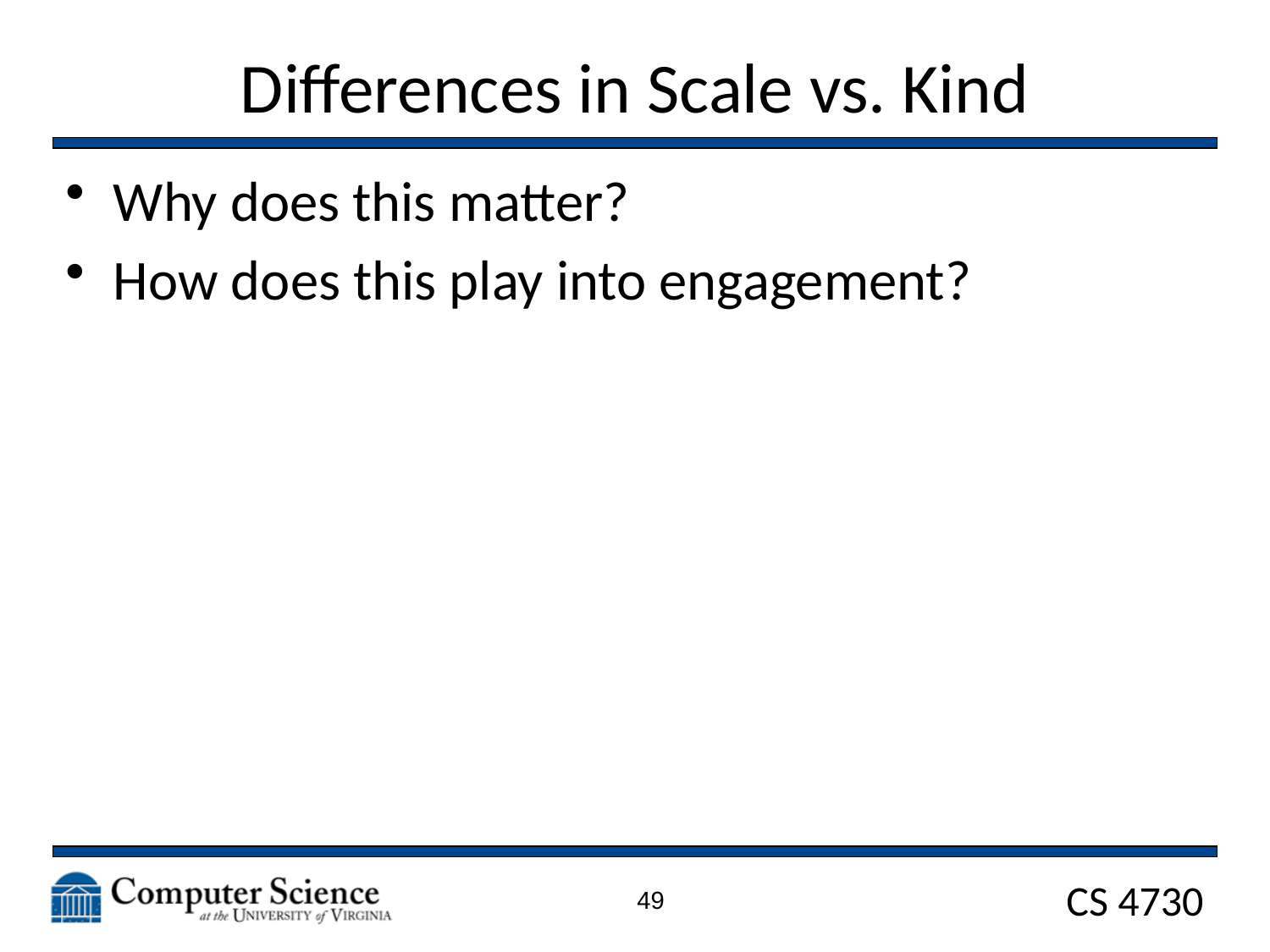

# Differences in Scale vs. Kind
Why does this matter?
How does this play into engagement?
49